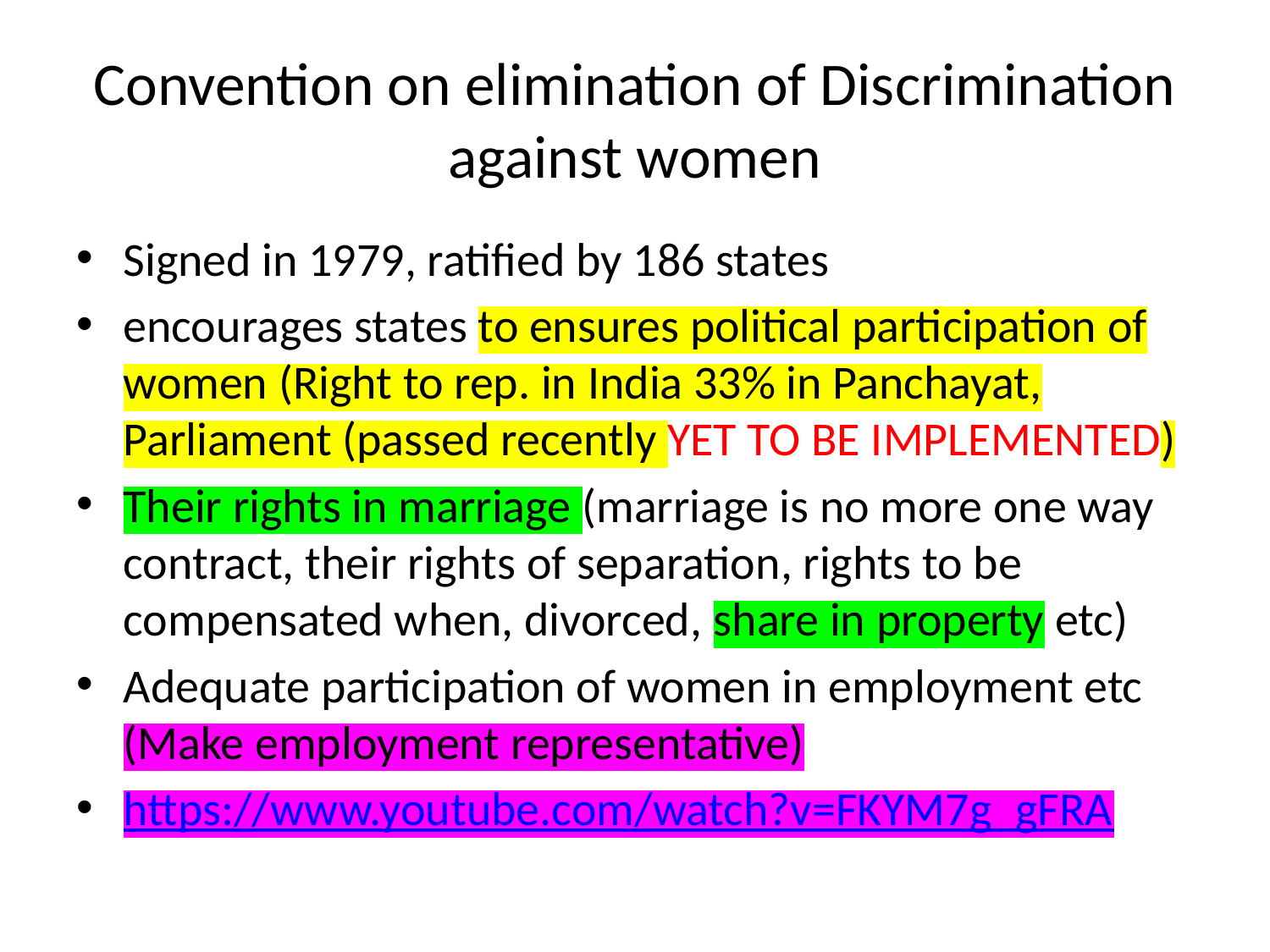

# Convention on elimination of Discrimination against women
Signed in 1979, ratified by 186 states
encourages states to ensures political participation of women (Right to rep. in India 33% in Panchayat, Parliament (passed recently YET TO BE IMPLEMENTED)
Their rights in marriage (marriage is no more one way contract, their rights of separation, rights to be compensated when, divorced, share in property etc)
Adequate participation of women in employment etc (Make employment representative)
https://www.youtube.com/watch?v=FKYM7g_gFRA